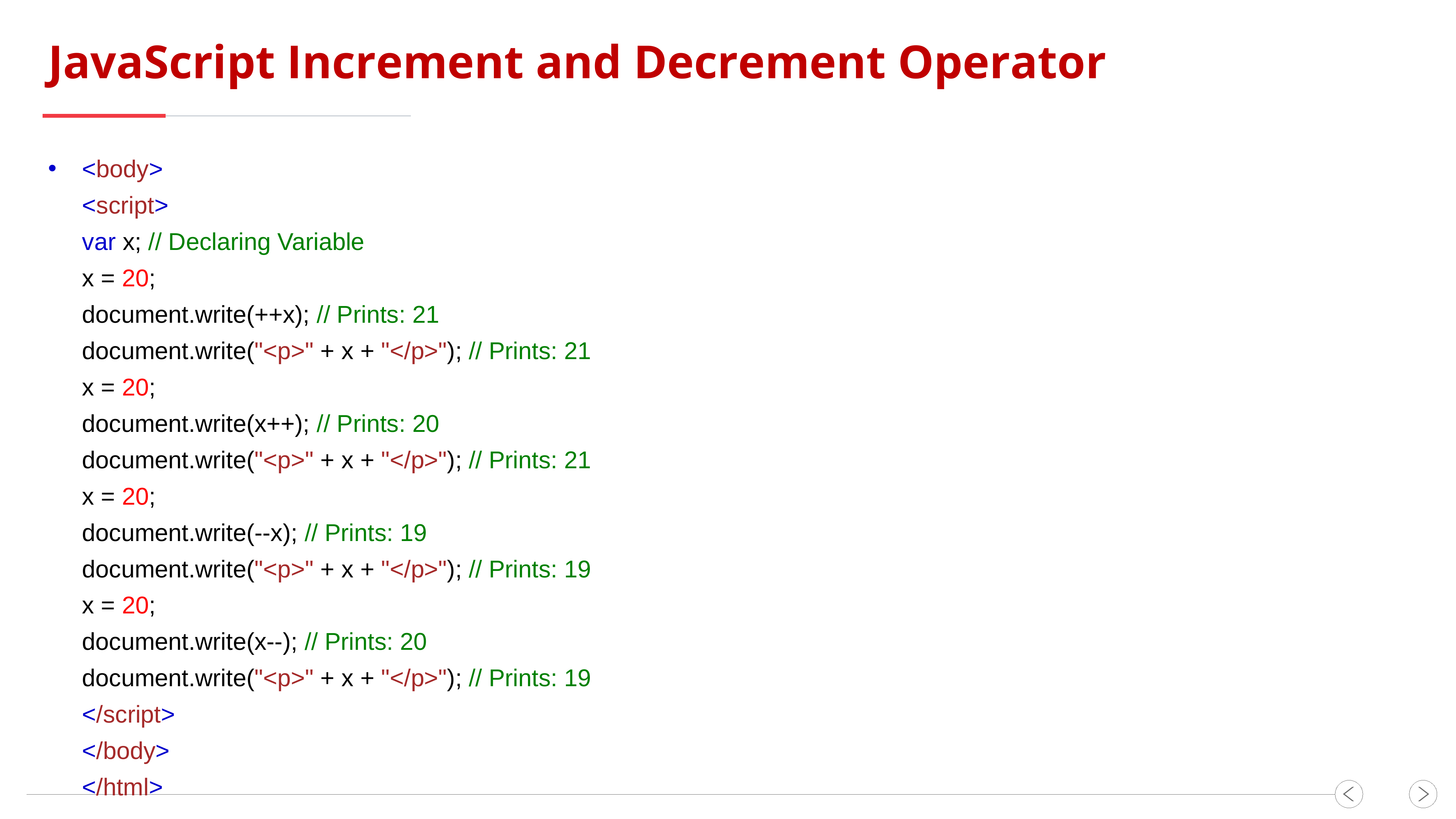

JavaScript Increment and Decrement Operator
<body>
<script>
var x; // Declaring Variable
x = 20;
document.write(++x); // Prints: 21
document.write("<p>" + x + "</p>"); // Prints: 21
x = 20;
document.write(x++); // Prints: 20
document.write("<p>" + x + "</p>"); // Prints: 21
x = 20;
document.write(--x); // Prints: 19
document.write("<p>" + x + "</p>"); // Prints: 19
x = 20;
document.write(x--); // Prints: 20
document.write("<p>" + x + "</p>"); // Prints: 19
</script>
</body>
</html>